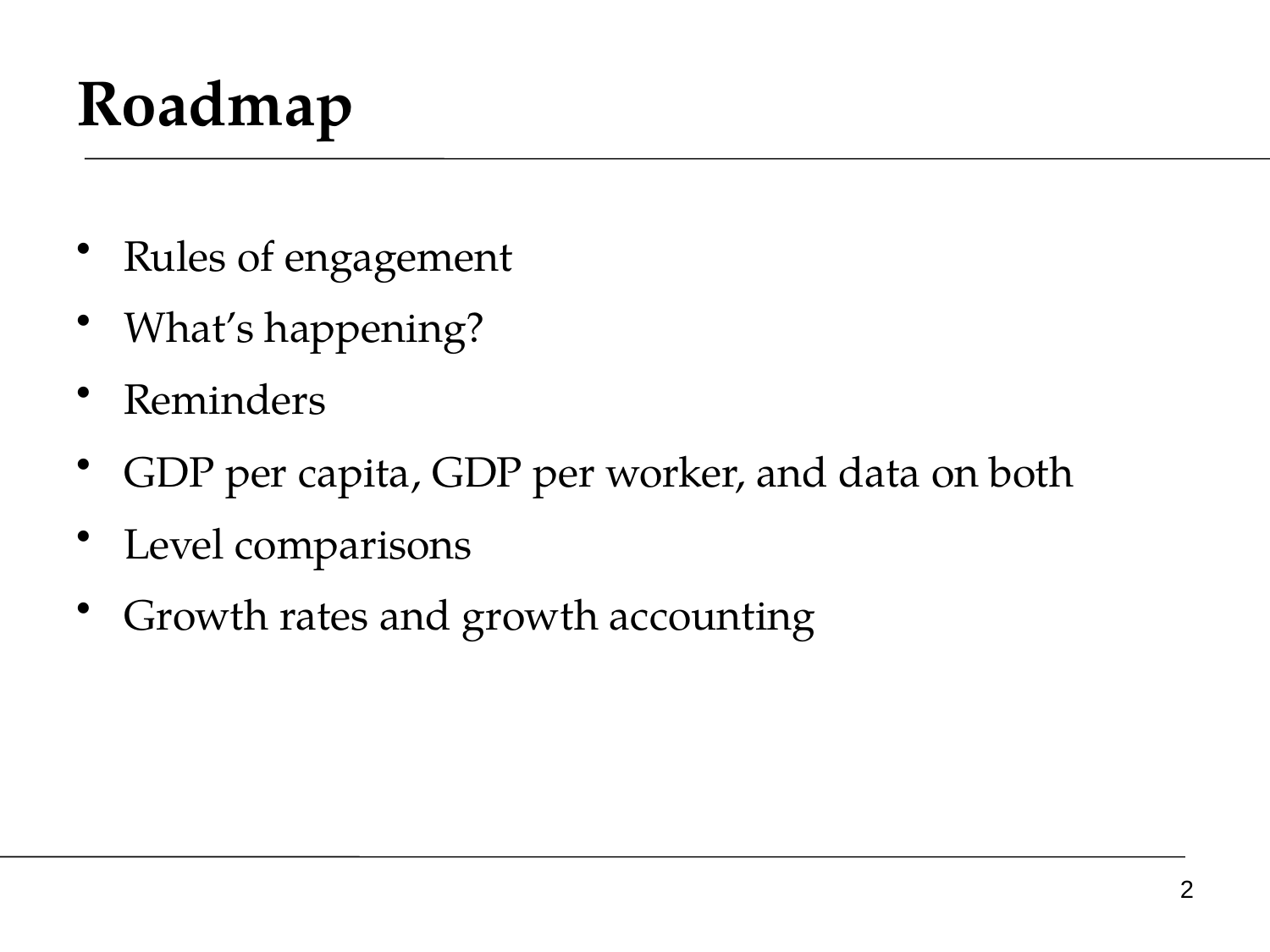

# Roadmap
Rules of engagement
What’s happening?
Reminders
GDP per capita, GDP per worker, and data on both
Level comparisons
Growth rates and growth accounting
2